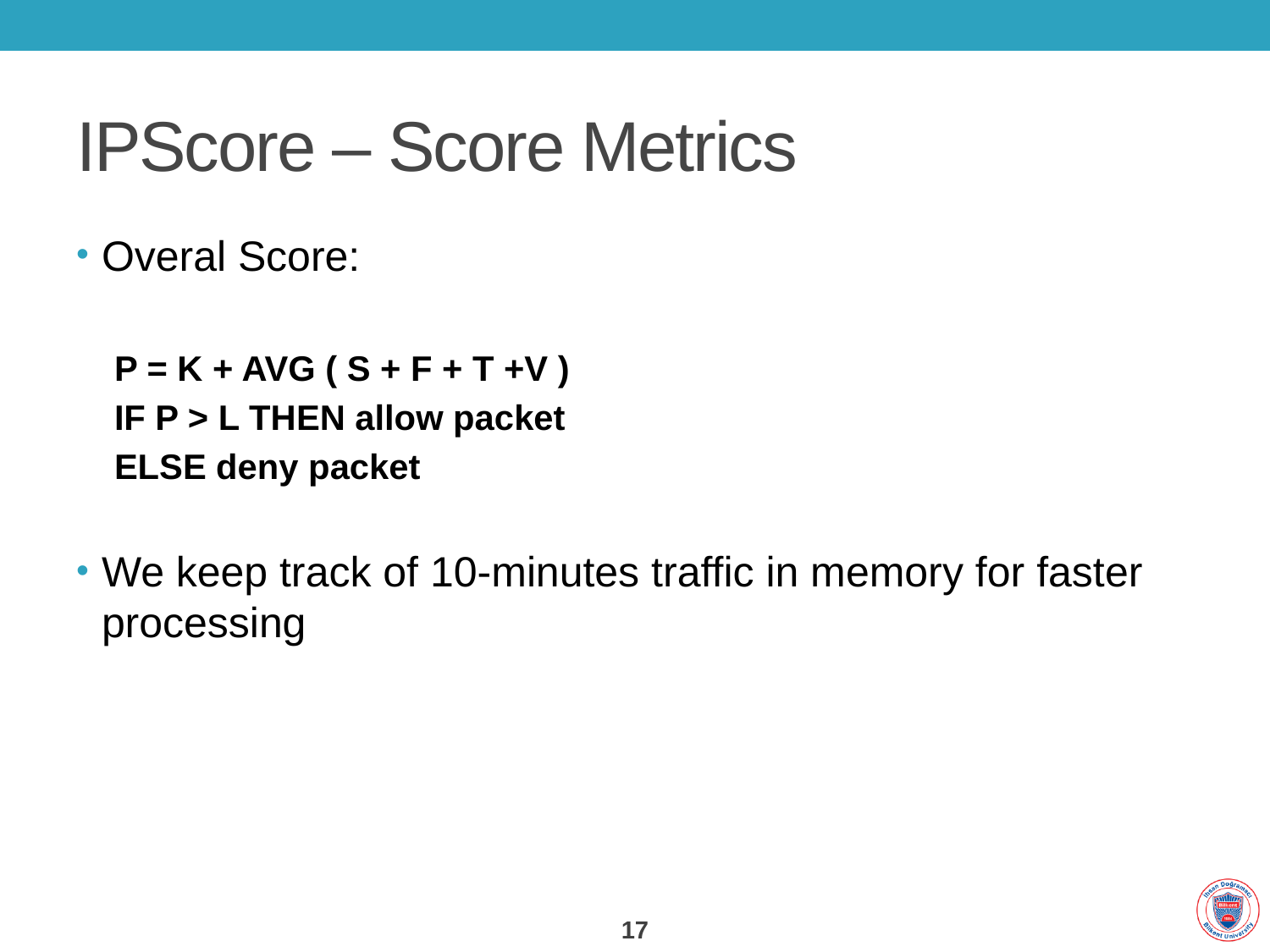

# IPScore – Score Metrics
Overal Score:

P = K + AVG ( S + F + T +V )
IF P > L THEN allow packet
ELSE deny packet

We keep track of 10-minutes traffic in memory for faster processing
17